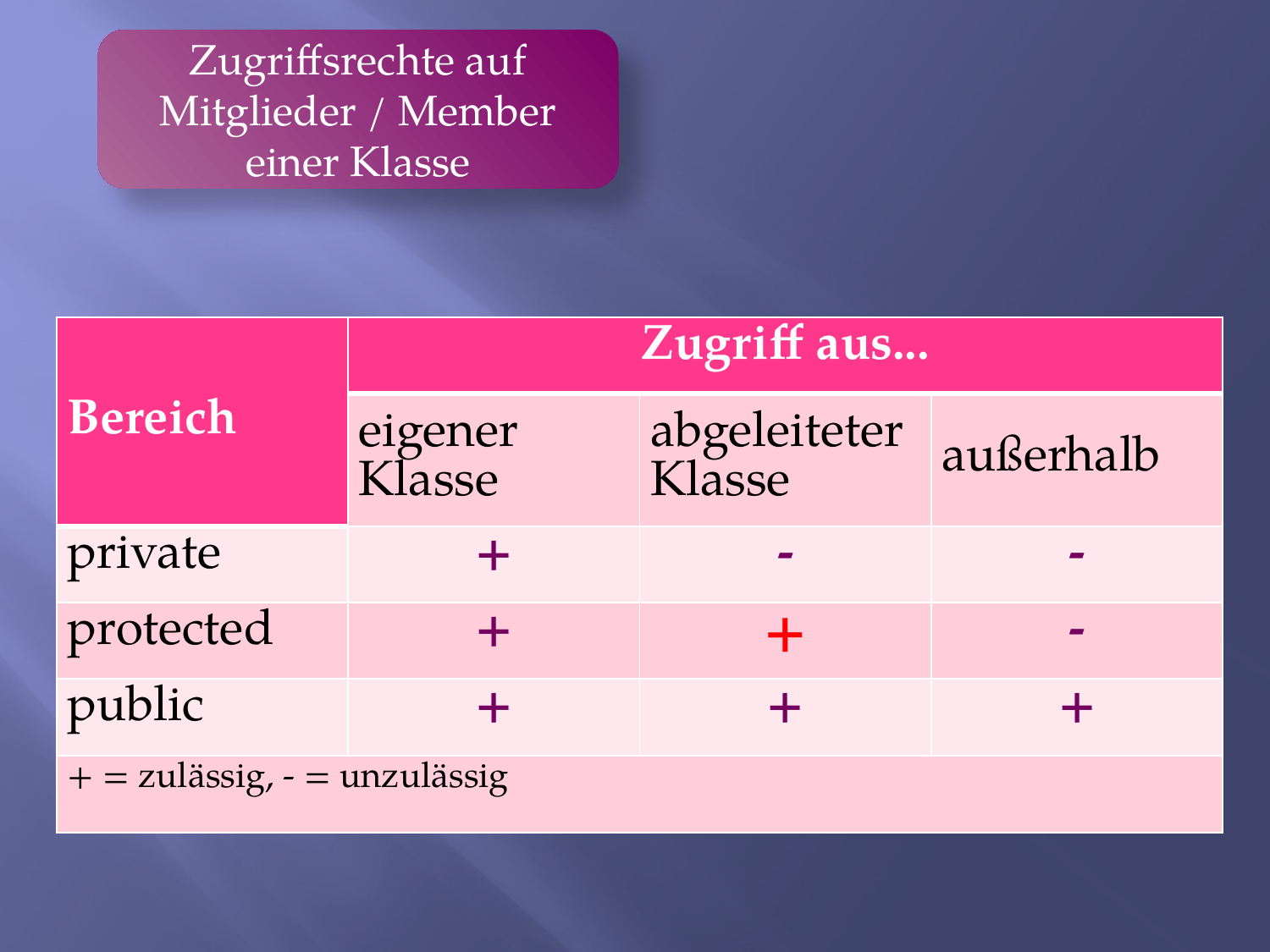

Zugriffsrechte auf Mitglieder / Member einer Klasse
| Bereich | Zugriff aus... |  |  |
| --- | --- | --- | --- |
|  | eigener Klasse | abgeleiteter Klasse | außerhalb |
| private | + | - | - |
| protected | + | + | - |
| public | + | + | + |
| + = zulässig, - = unzulässig |  |  |  |